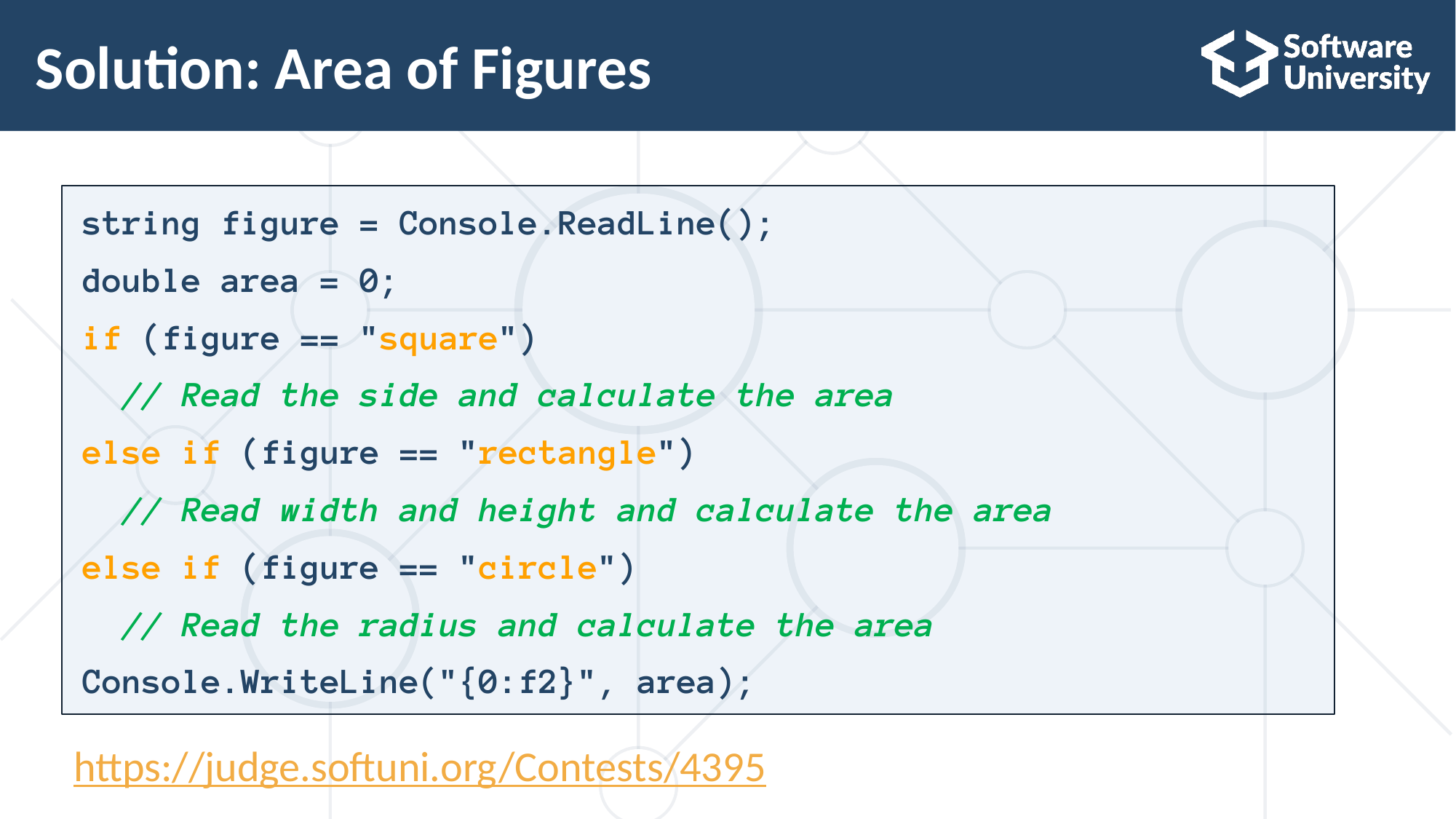

# Solution: Area of Figures
string figure = Console.ReadLine();
double area = 0;
if (figure == "square")
  // Read the side and calculate the area
else if (figure == "rectangle")
  // Read width and height and calculate the area
else if (figure == "circle")
  // Read the radius and calculate the area
Console.WriteLine("{0:f2}", area);
https://judge.softuni.org/Contests/4395